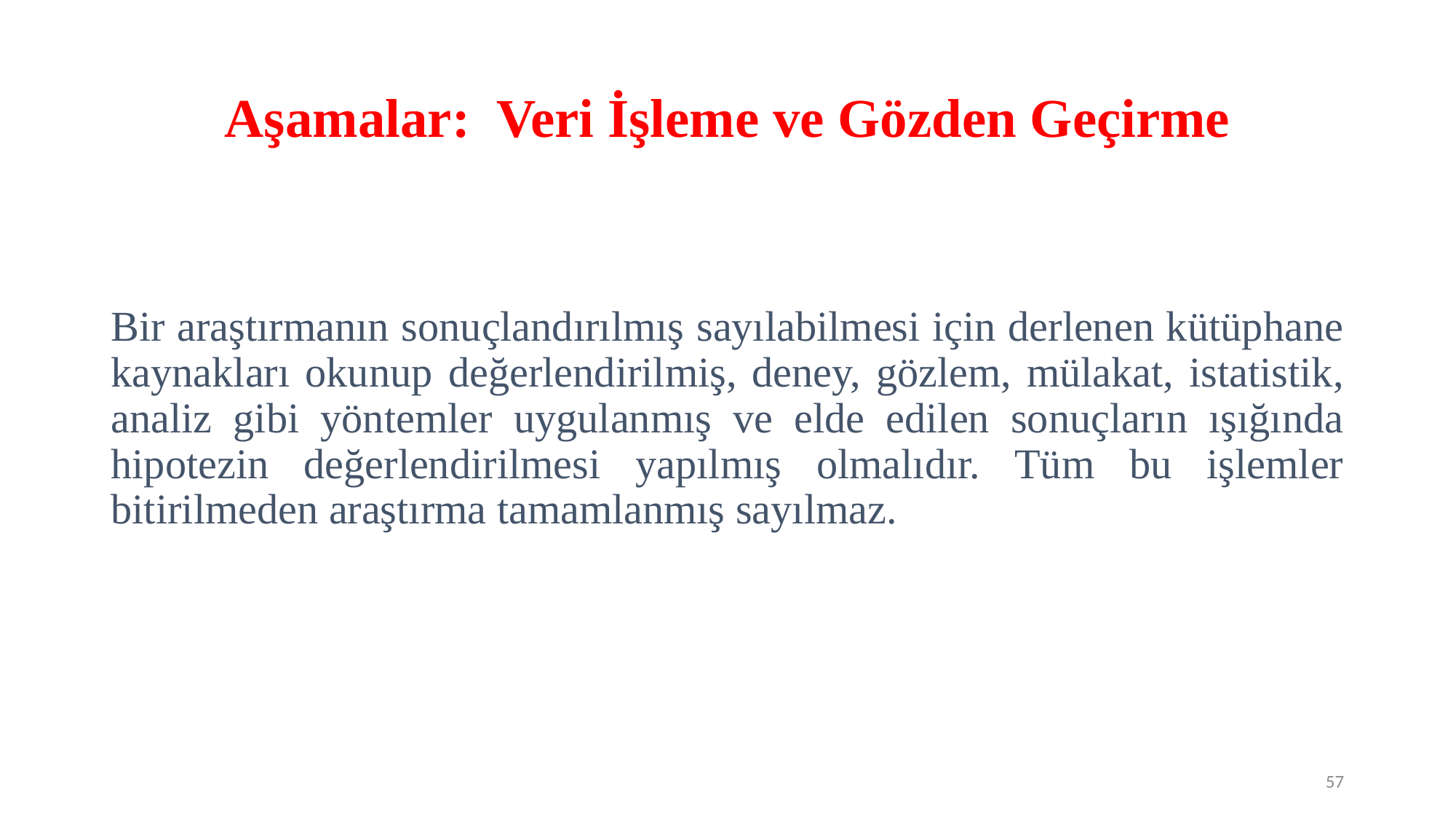

# Aşamalar:  Veri İşleme ve Gözden Geçirme
Bir araştırmanın sonuçlandırılmış sayılabilmesi için derlenen kütüphane kaynakları okunup değerlendirilmiş, deney, gözlem, mülakat, istatistik, analiz gibi yöntemler uygulanmış ve elde edilen sonuçların ışığında hipotezin değerlendirilmesi yapılmış olmalıdır. Tüm bu işlemler bitirilmeden araştırma tamamlanmış sayılmaz.
57